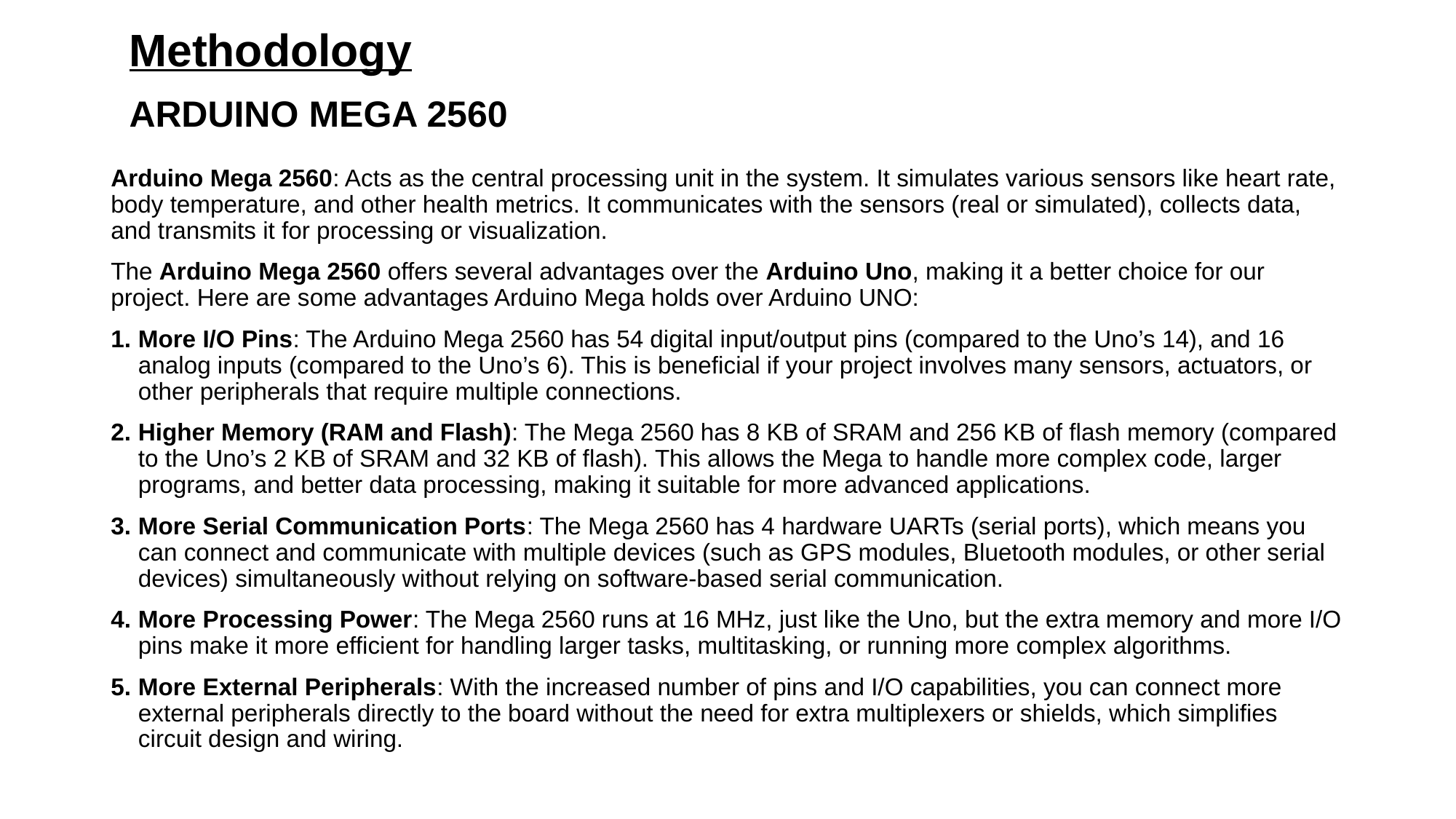

Methodology
# ARDUINO MEGA 2560
Arduino Mega 2560: Acts as the central processing unit in the system. It simulates various sensors like heart rate, body temperature, and other health metrics. It communicates with the sensors (real or simulated), collects data, and transmits it for processing or visualization.
The Arduino Mega 2560 offers several advantages over the Arduino Uno, making it a better choice for our project. Here are some advantages Arduino Mega holds over Arduino UNO:
More I/O Pins: The Arduino Mega 2560 has 54 digital input/output pins (compared to the Uno’s 14), and 16 analog inputs (compared to the Uno’s 6). This is beneficial if your project involves many sensors, actuators, or other peripherals that require multiple connections.
Higher Memory (RAM and Flash): The Mega 2560 has 8 KB of SRAM and 256 KB of flash memory (compared to the Uno’s 2 KB of SRAM and 32 KB of flash). This allows the Mega to handle more complex code, larger programs, and better data processing, making it suitable for more advanced applications.
More Serial Communication Ports: The Mega 2560 has 4 hardware UARTs (serial ports), which means you can connect and communicate with multiple devices (such as GPS modules, Bluetooth modules, or other serial devices) simultaneously without relying on software-based serial communication.
More Processing Power: The Mega 2560 runs at 16 MHz, just like the Uno, but the extra memory and more I/O pins make it more efficient for handling larger tasks, multitasking, or running more complex algorithms.
More External Peripherals: With the increased number of pins and I/O capabilities, you can connect more external peripherals directly to the board without the need for extra multiplexers or shields, which simplifies circuit design and wiring.